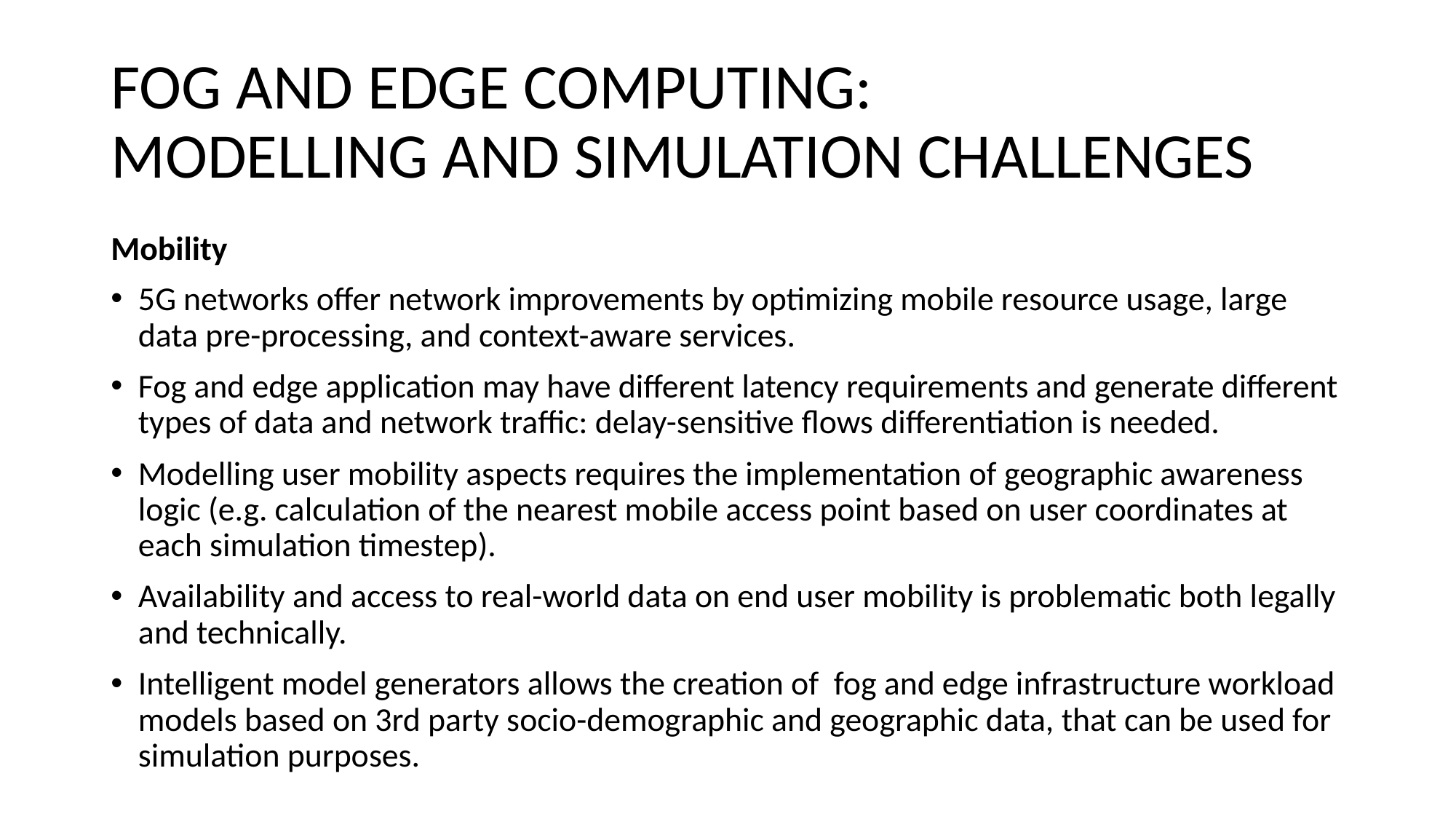

# FOG AND EDGE COMPUTING: MODELLING AND SIMULATION CHALLENGES
Mobility
5G networks offer network improvements by optimizing mobile resource usage, large data pre-processing, and context-aware services.
Fog and edge application may have different latency requirements and generate different types of data and network traffic: delay-sensitive flows differentiation is needed.
Modelling user mobility aspects requires the implementation of geographic awareness logic (e.g. calculation of the nearest mobile access point based on user coordinates at each simulation timestep).
Availability and access to real-world data on end user mobility is problematic both legally and technically.
Intelligent model generators allows the creation of  fog and edge infrastructure workload models based on 3rd party socio-demographic and geographic data, that can be used for simulation purposes.